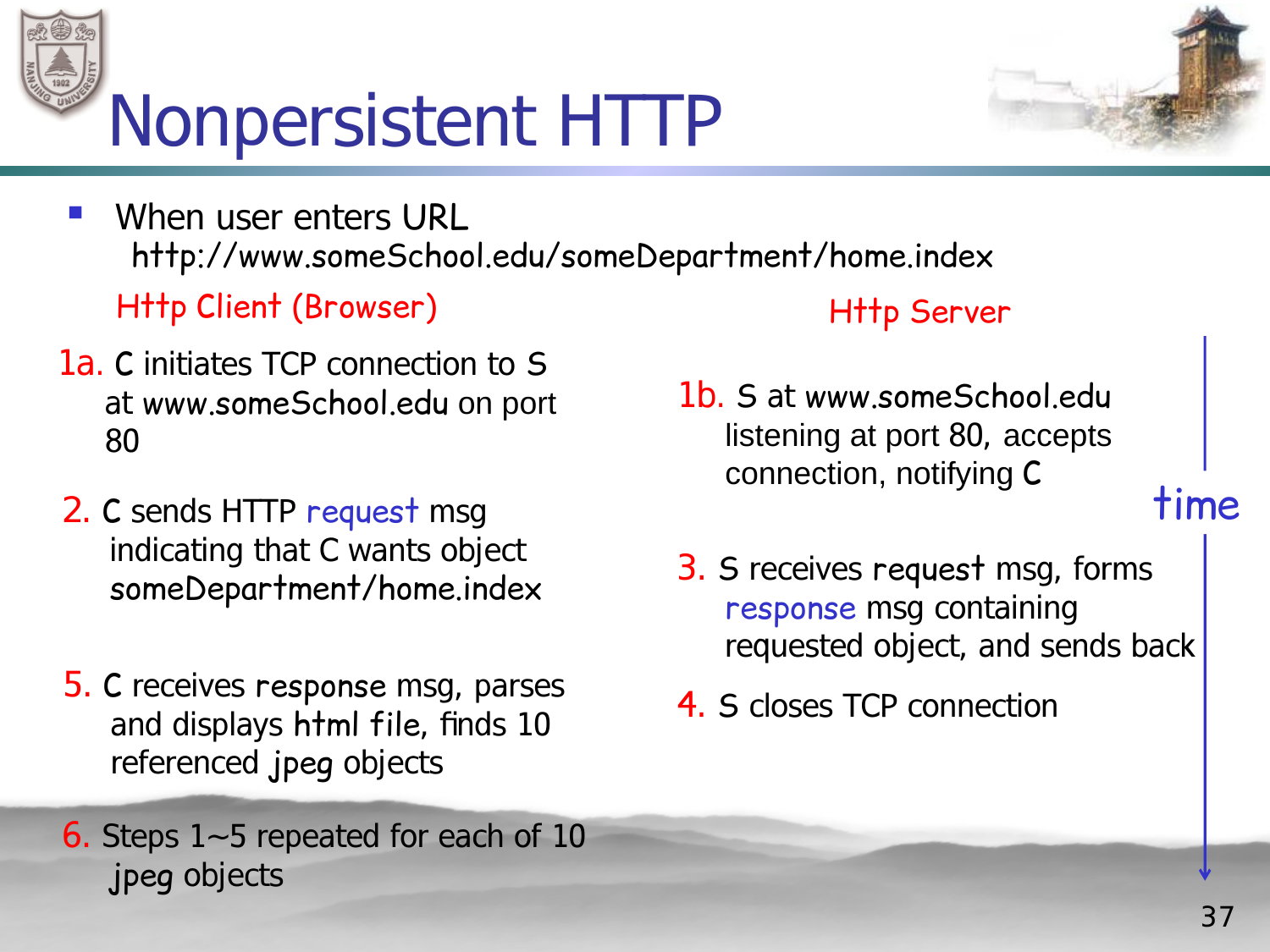

# Nonpersistent HTTP
When user enters URL
http://www.someSchool.edu/someDepartment/home.index
Http Client (Browser)
Http Server
1a. C initiates TCP connection to S at www.someSchool.edu on port 80

time
1b. S at www.someSchool.edu listening at port 80, accepts connection, notifying C
2. C sends HTTP request msg indicating that C wants object someDepartment/home.index

3. S receives request msg, forms response msg containing requested object, and sends back
5. C receives response msg, parses and displays html file, finds 10 referenced jpeg objects
4. S closes TCP connection
6. Steps 1~5 repeated for each of 10 jpeg objects
37